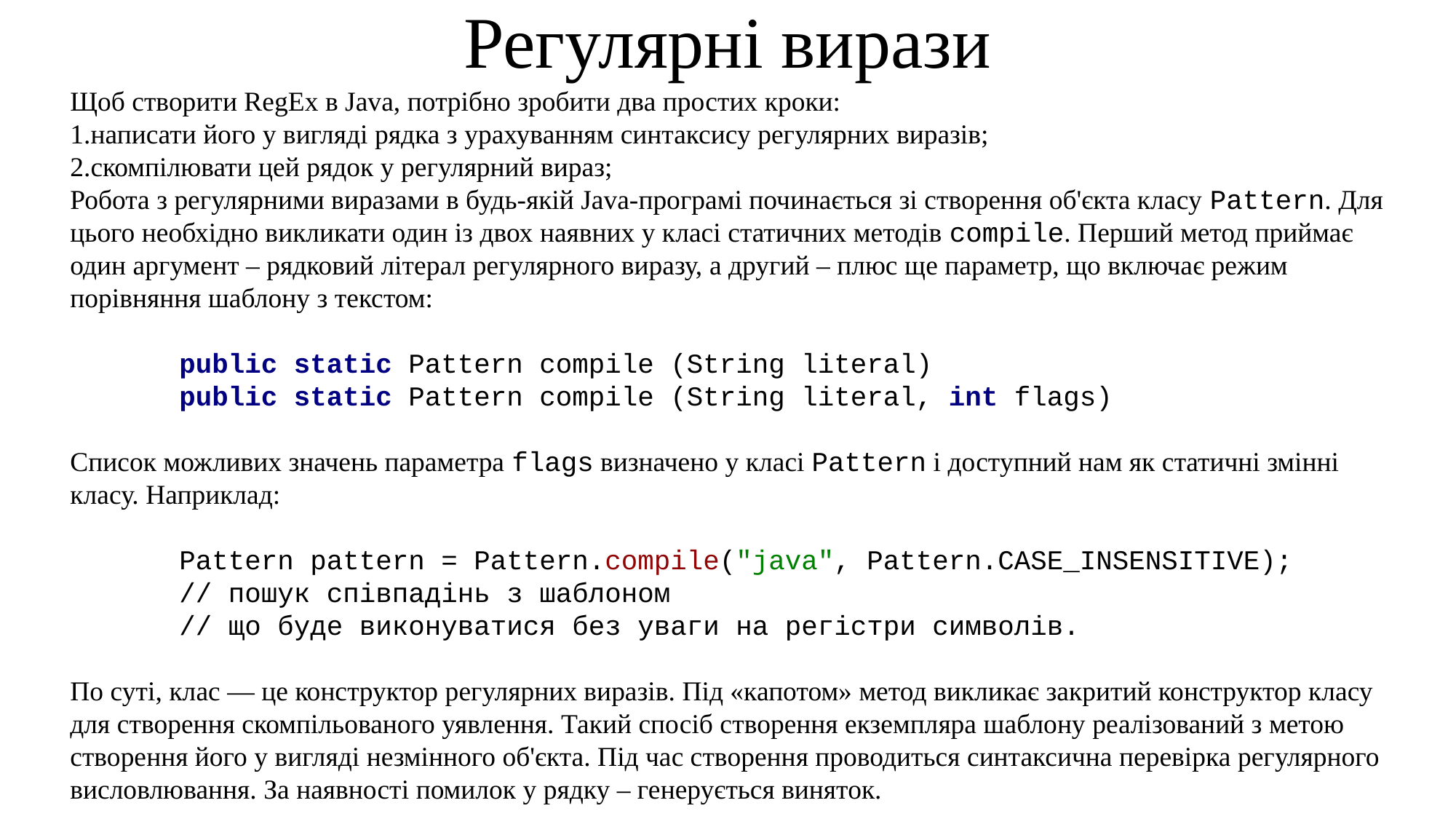

Регулярні вирази
Щоб створити RegEx в Java, потрібно зробити два простих кроки:
написати його у вигляді рядка з урахуванням синтаксису регулярних виразів;
скомпілювати цей рядок у регулярний вираз;
Робота з регулярними виразами в будь-якій Java-програмі починається зі створення об'єкта класу Pattern. Для цього необхідно викликати один із двох наявних у класі статичних методів compile. Перший метод приймає один аргумент – рядковий літерал регулярного виразу, а другий – плюс ще параметр, що включає режим порівняння шаблону з текстом:

	public static Pattern compile (String literal)
	public static Pattern compile (String literal, int flags)

Список можливих значень параметра flags визначено у класі Pattern і доступний нам як статичні змінні класу. Наприклад:

	Pattern pattern = Pattern.compile("java", Pattern.CASE_INSENSITIVE);
	// пошук співпадінь з шаблоном
	// що буде виконуватися без уваги на регістри символів.

По суті, клас — це конструктор регулярних виразів. Під «капотом» метод викликає закритий конструктор класу для створення скомпільованого уявлення. Такий спосіб створення екземпляра шаблону реалізований з метою створення його у вигляді незмінного об'єкта. Під час створення проводиться синтаксична перевірка регулярного висловлювання. За наявності помилок у рядку – генерується виняток.